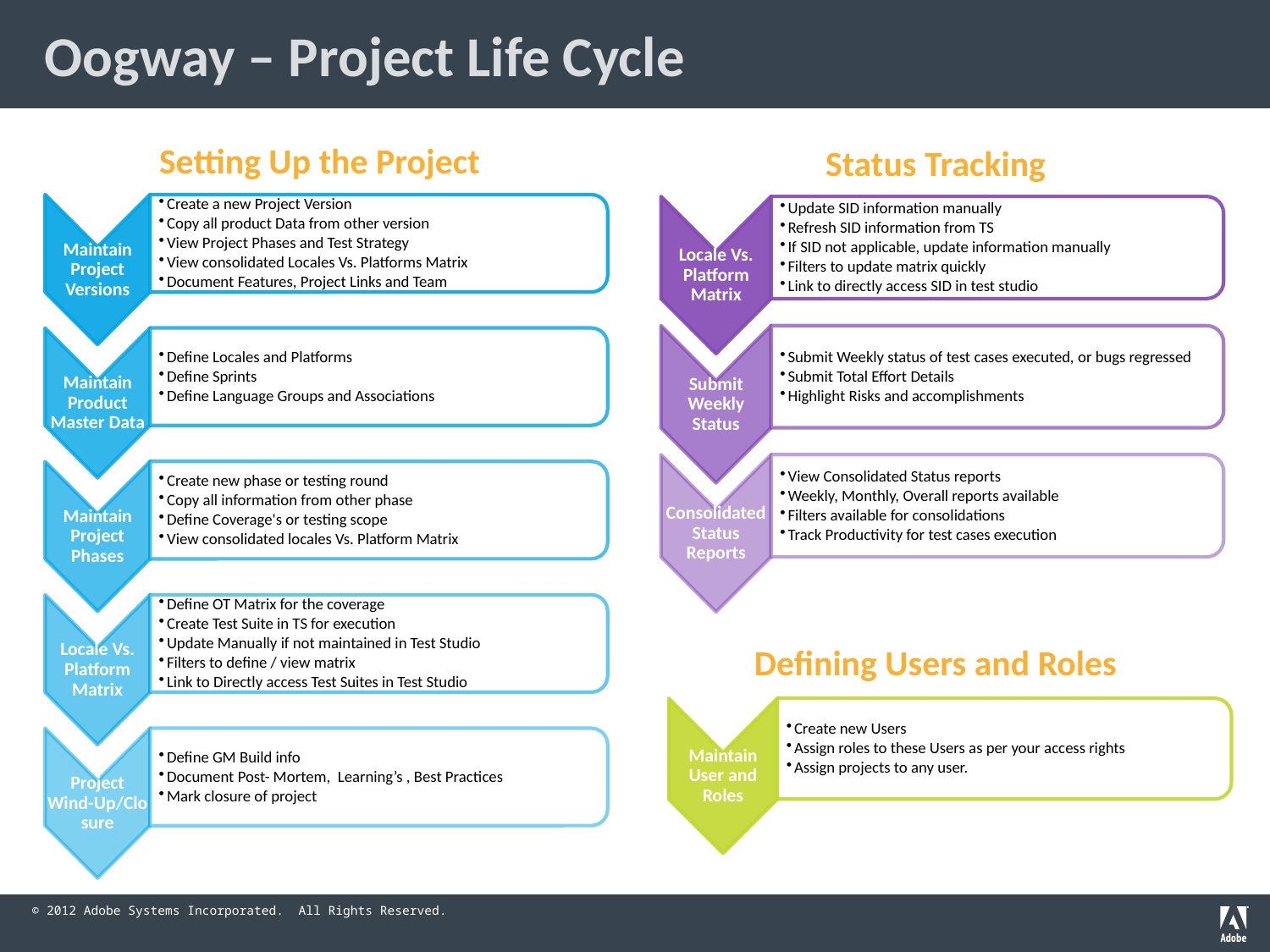

# Oogway – Project Life Cycle
Setting Up the Project
Status Tracking
Maintain Project Versions
Create a new Project Version
Copy all product Data from other version
View Project Phases and Test Strategy
View consolidated Locales Vs. Platforms Matrix
Document Features, Project Links and Team
Maintain Product Master Data
Define Locales and Platforms
Define Sprints
Define Language Groups and Associations
Maintain Project Phases
Create new phase or testing round
Copy all information from other phase
Define Coverage's or testing scope
View consolidated locales Vs. Platform Matrix
Locale Vs. Platform Matrix
Define OT Matrix for the coverage
Create Test Suite in TS for execution
Update Manually if not maintained in Test Studio
Filters to define / view matrix
Link to Directly access Test Suites in Test Studio
Project Wind-Up/Closure
Define GM Build info
Document Post- Mortem,  Learning’s , Best Practices
Mark closure of project
Locale Vs. Platform Matrix
Update SID information manually
Refresh SID information from TS
If SID not applicable, update information manually
Filters to update matrix quickly
Link to directly access SID in test studio
Submit Weekly Status
Submit Weekly status of test cases executed, or bugs regressed
Submit Total Effort Details
Highlight Risks and accomplishments
Consolidated Status Reports
View Consolidated Status reports
Weekly, Monthly, Overall reports available
Filters available for consolidations
Track Productivity for test cases execution
Defining Users and Roles
Maintain User and Roles
Create new Users
Assign roles to these Users as per your access rights
Assign projects to any user.